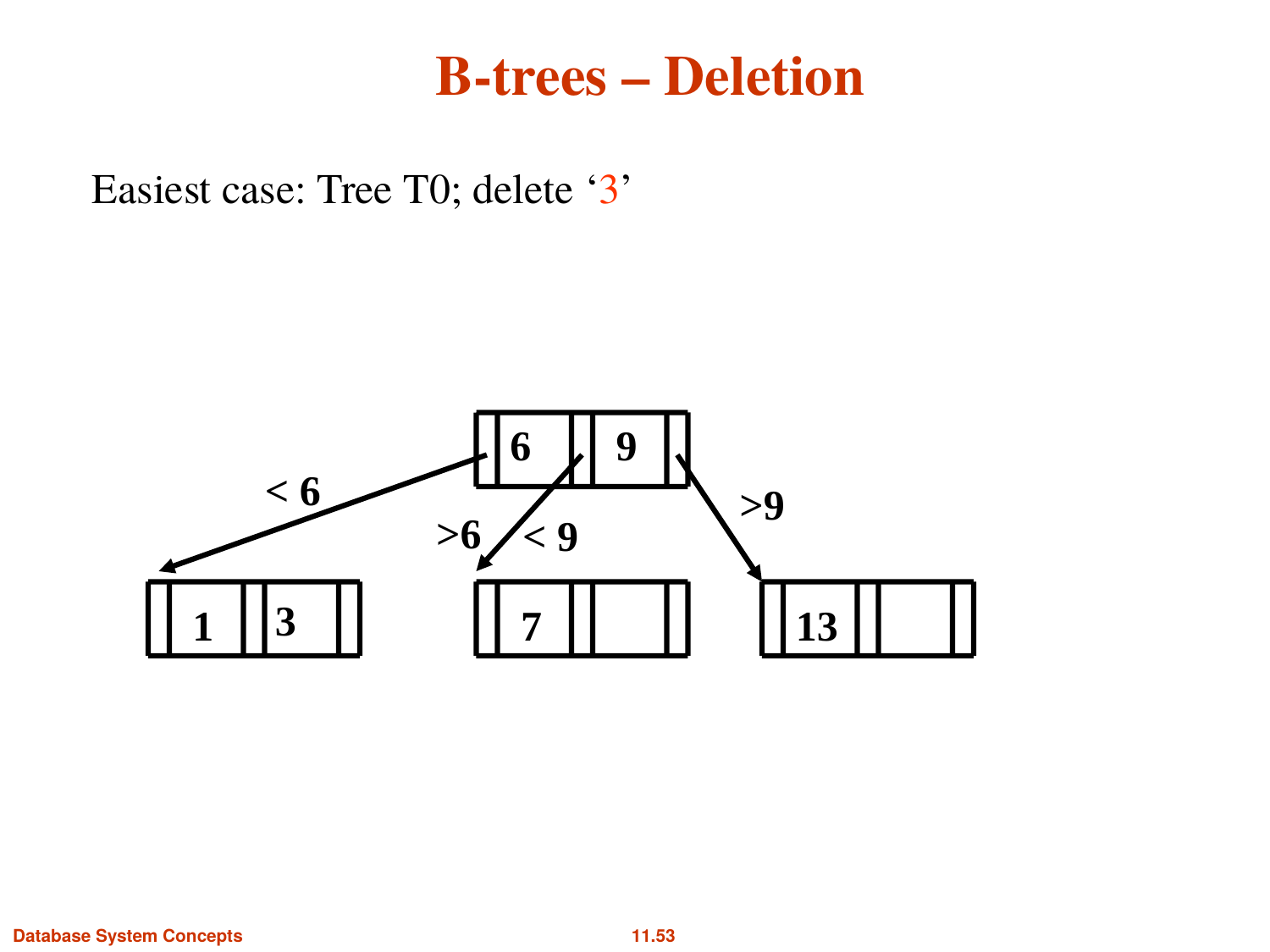

# B-trees – Deletion
Easiest case: Tree T0; delete ‘3’

6
9

< 6
>9
>6
< 9

3
1
7
13